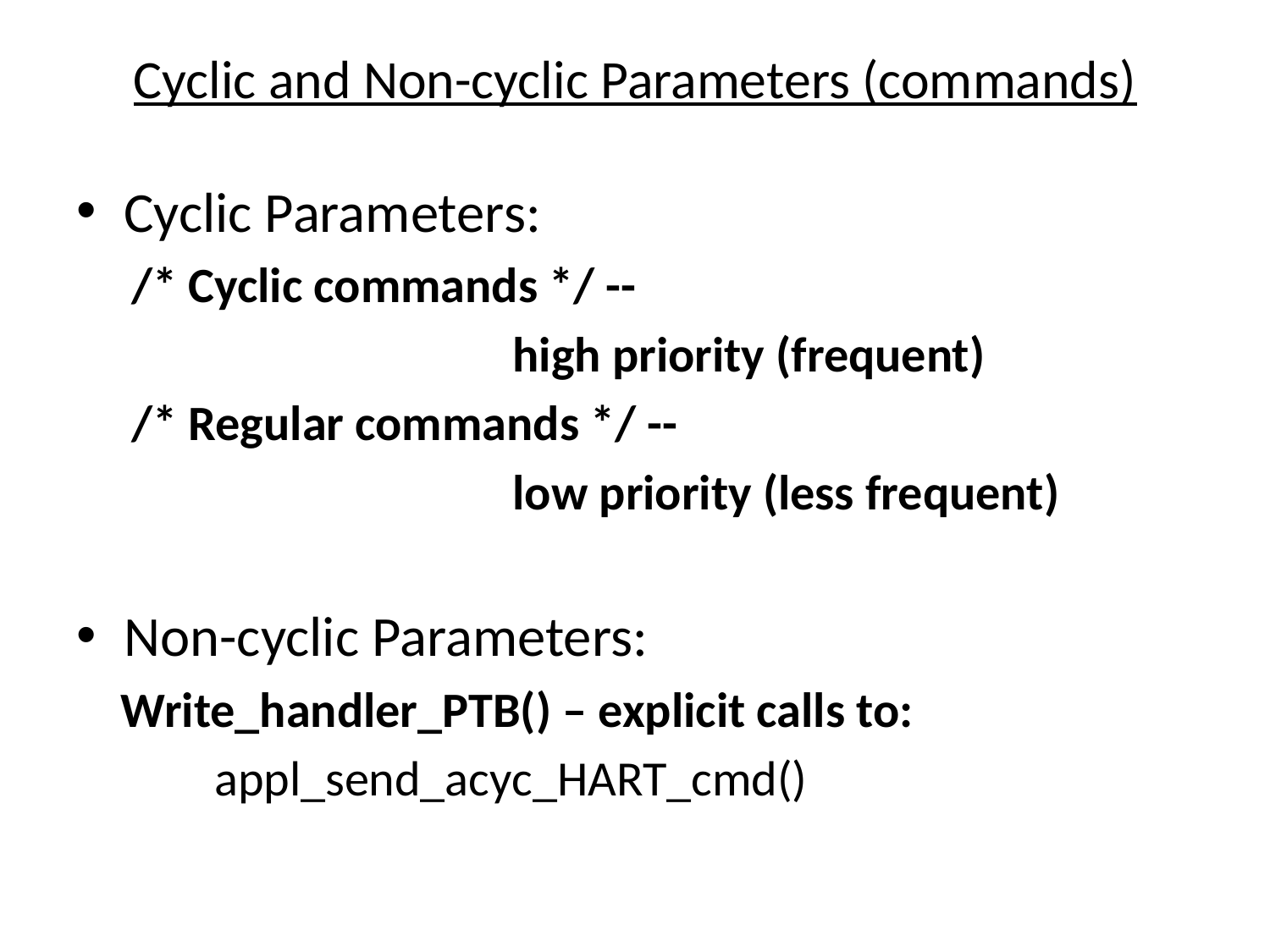

# Cyclic and Non-cyclic Parameters (commands)
Cyclic Parameters:
/* Cyclic commands */ --
			high priority (frequent)
/* Regular commands */ --
			low priority (less frequent)

Non-cyclic Parameters:
    Write_handler_PTB() – explicit calls to:
	 appl_send_acyc_HART_cmd()